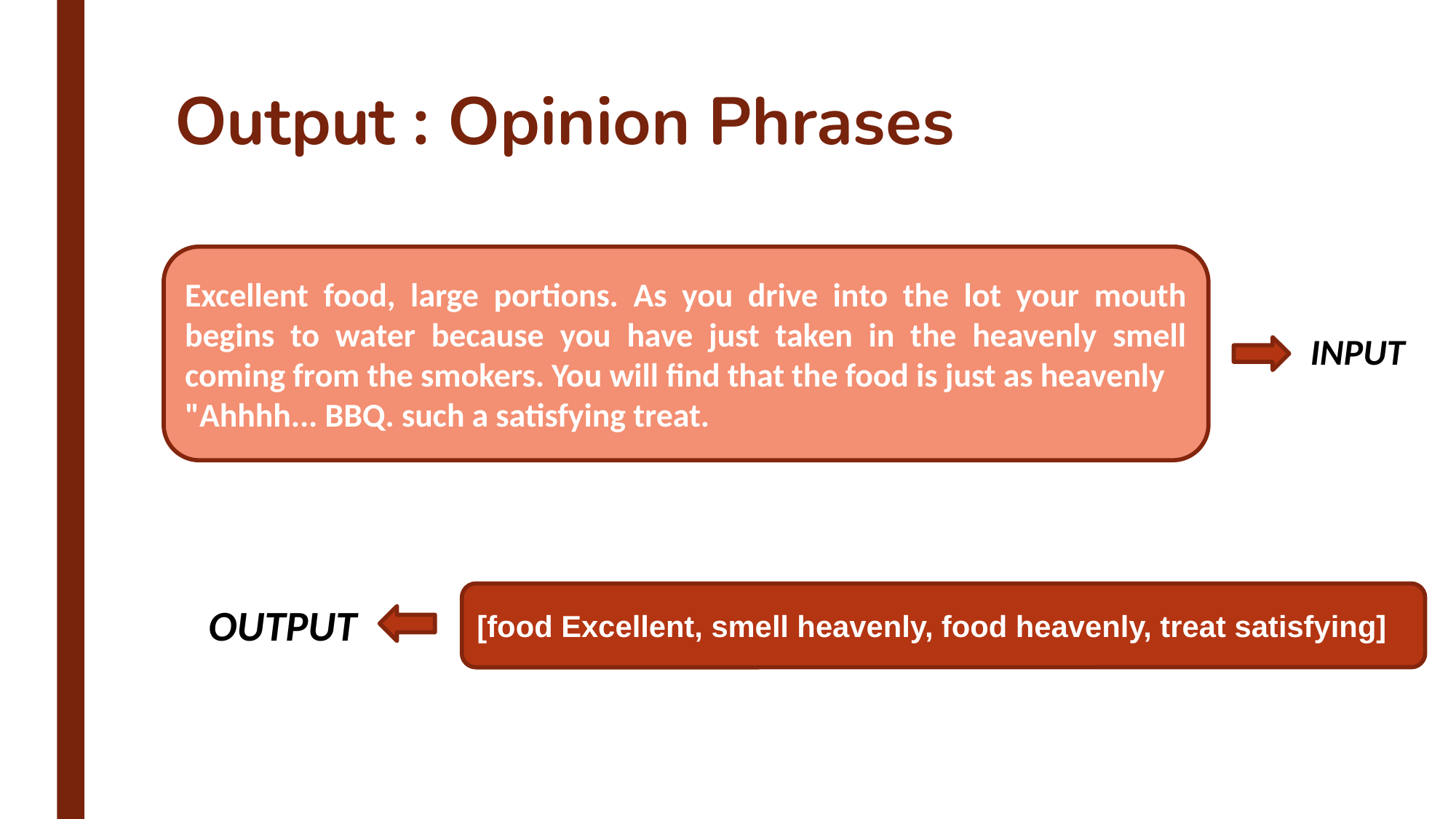

# Output : Opinion Phrases
Excellent food, large portions. As you drive into the lot your mouth begins to water because you have just taken in the heavenly smell coming from the smokers. You will find that the food is just as heavenly
"Ahhhh... BBQ. such a satisfying treat.

INPUT

[food Excellent, smell heavenly, food heavenly, treat satisfying]
OUTPUT